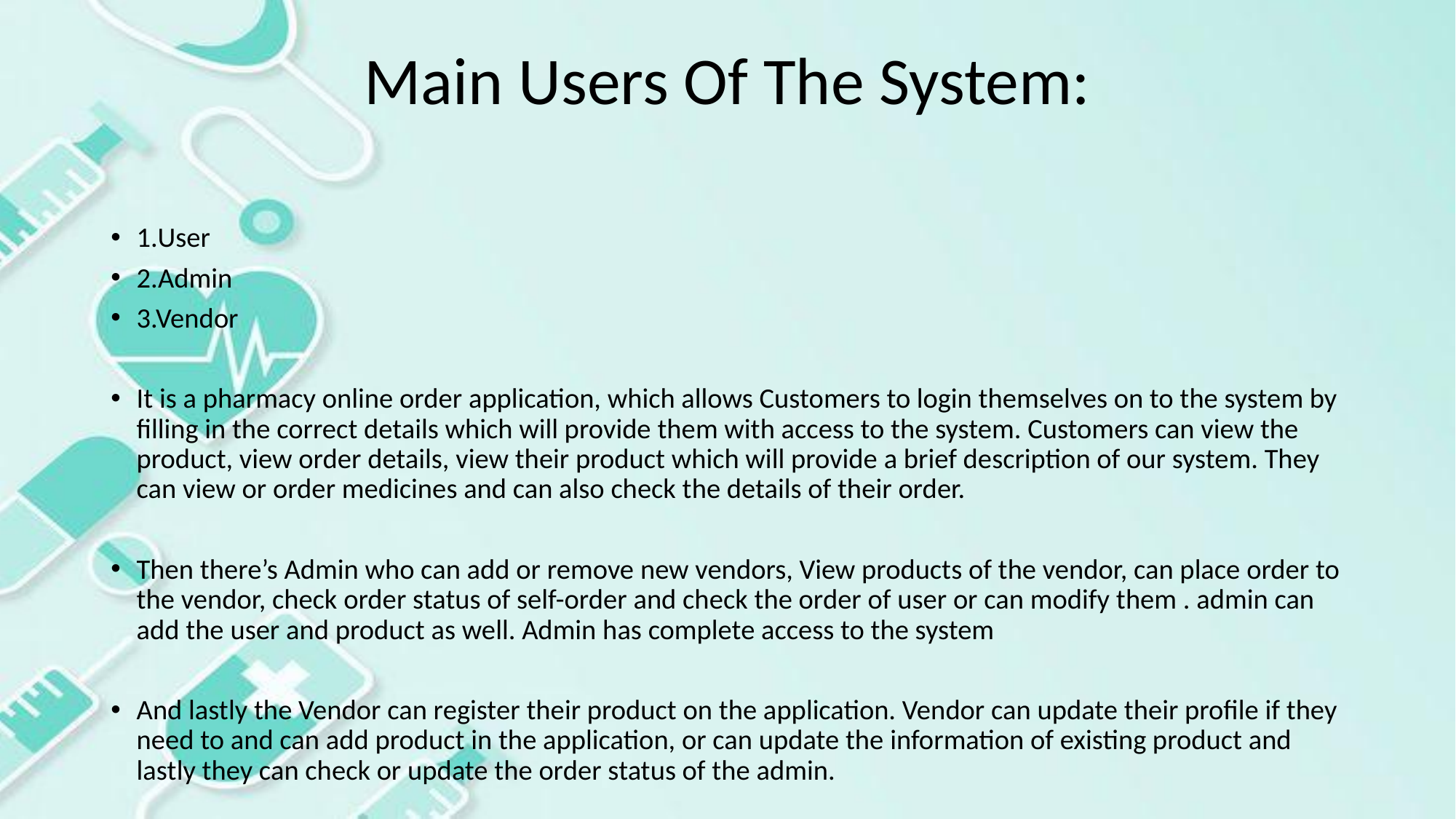

# Main Users Of The System:
1.User
2.Admin
3.Vendor

It is a pharmacy online order application, which allows Customers to login themselves on to the system by filling in the correct details which will provide them with access to the system. Customers can view the product, view order details, view their product which will provide a brief description of our system. They can view or order medicines and can also check the details of their order.

Then there’s Admin who can add or remove new vendors, View products of the vendor, can place order to the vendor, check order status of self-order and check the order of user or can modify them . admin can add the user and product as well. Admin has complete access to the system

And lastly the Vendor can register their product on the application. Vendor can update their profile if they need to and can add product in the application, or can update the information of existing product and lastly they can check or update the order status of the admin.